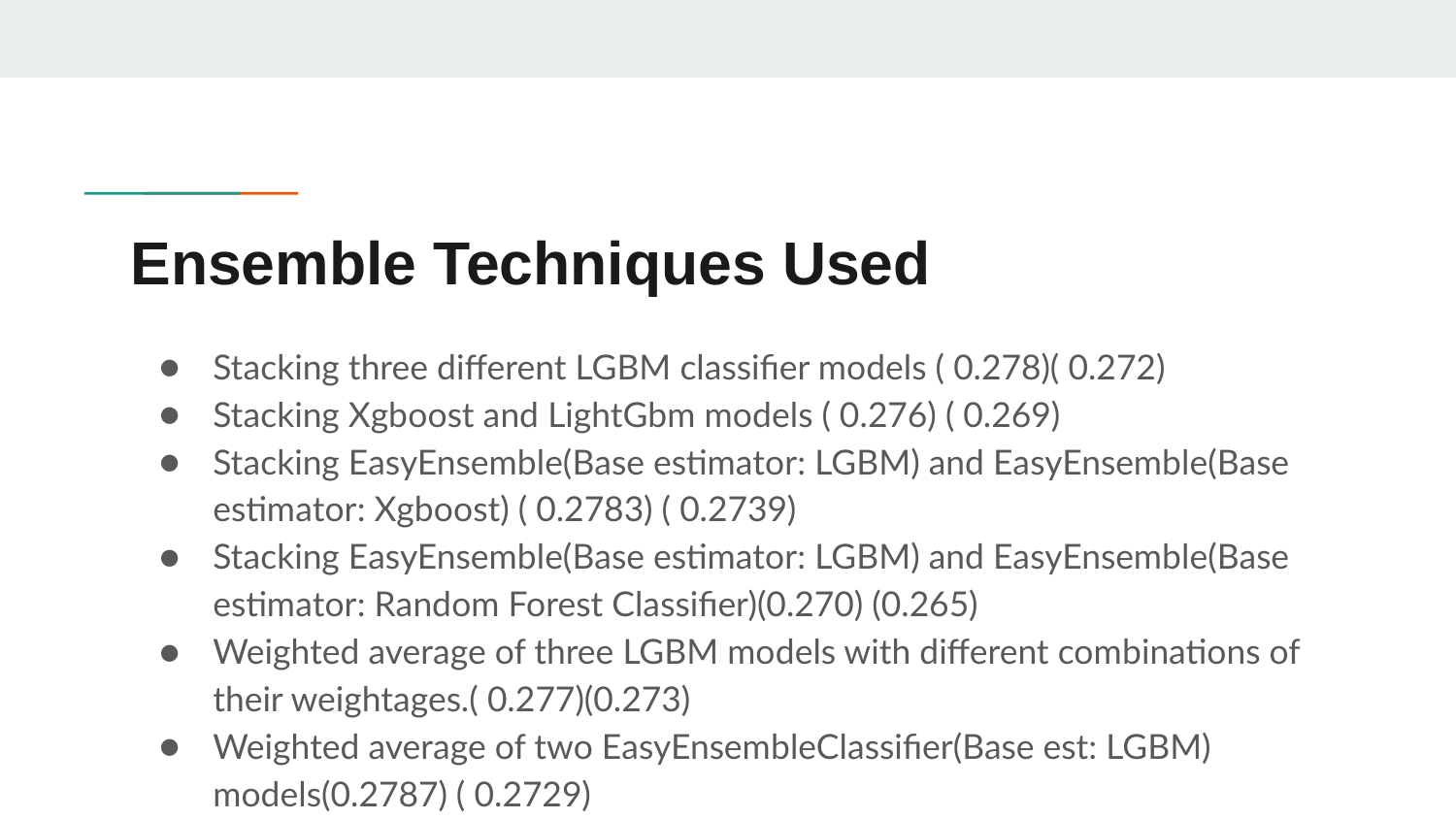

# Ensemble Techniques Used
Stacking three different LGBM classifier models ( 0.278)( 0.272)
Stacking Xgboost and LightGbm models ( 0.276) ( 0.269)
Stacking EasyEnsemble(Base estimator: LGBM) and EasyEnsemble(Base estimator: Xgboost) ( 0.2783) ( 0.2739)
Stacking EasyEnsemble(Base estimator: LGBM) and EasyEnsemble(Base estimator: Random Forest Classifier)(0.270) (0.265)
Weighted average of three LGBM models with different combinations of their weightages.( 0.277)(0.273)
Weighted average of two EasyEnsembleClassifier(Base est: LGBM) models(0.2787) ( 0.2729)